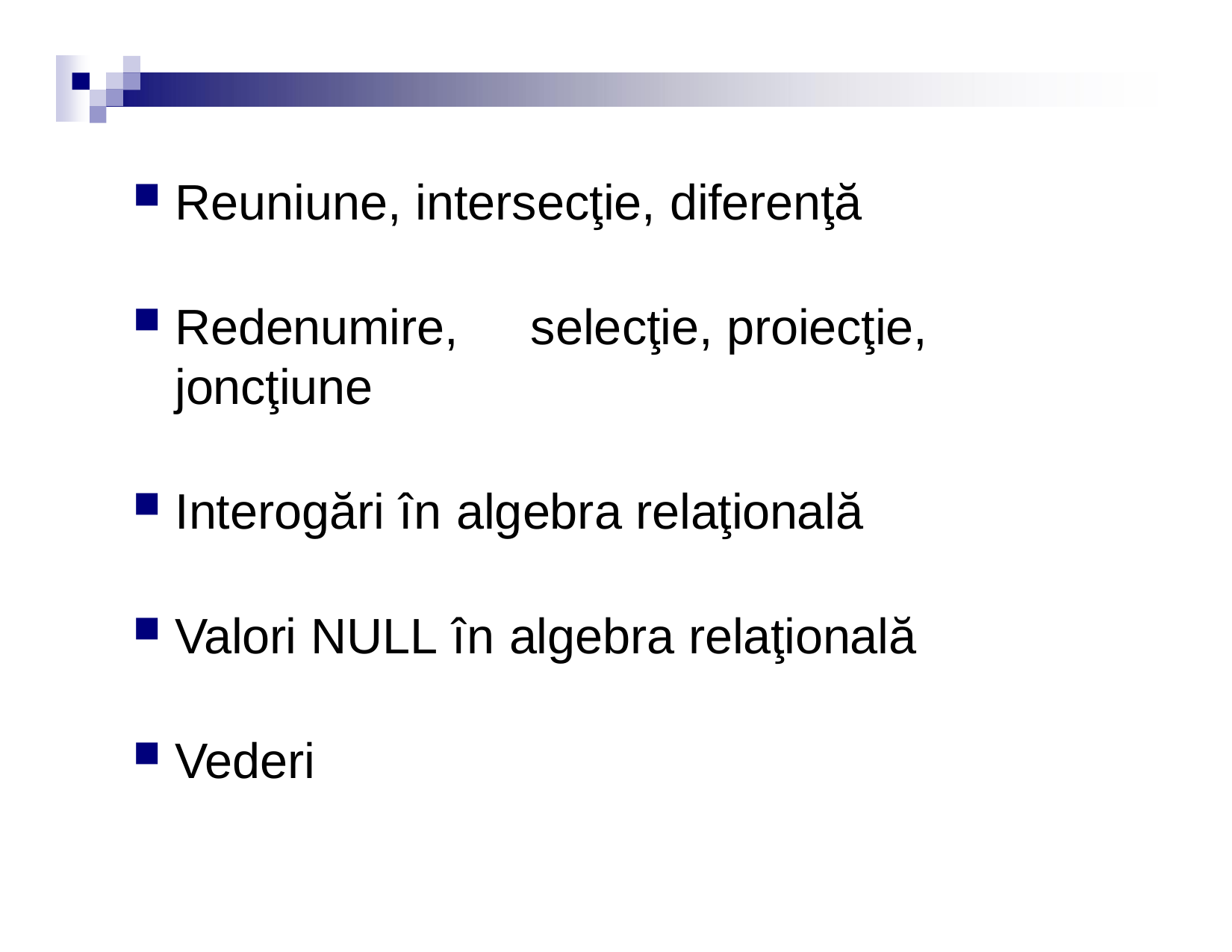

Reuniune, intersecţie, diferenţă

Redenumire,	selecţie, proiecţie, joncţiune

Interogări în algebra relaţională

Valori NULL în algebra relaţională

Vederi